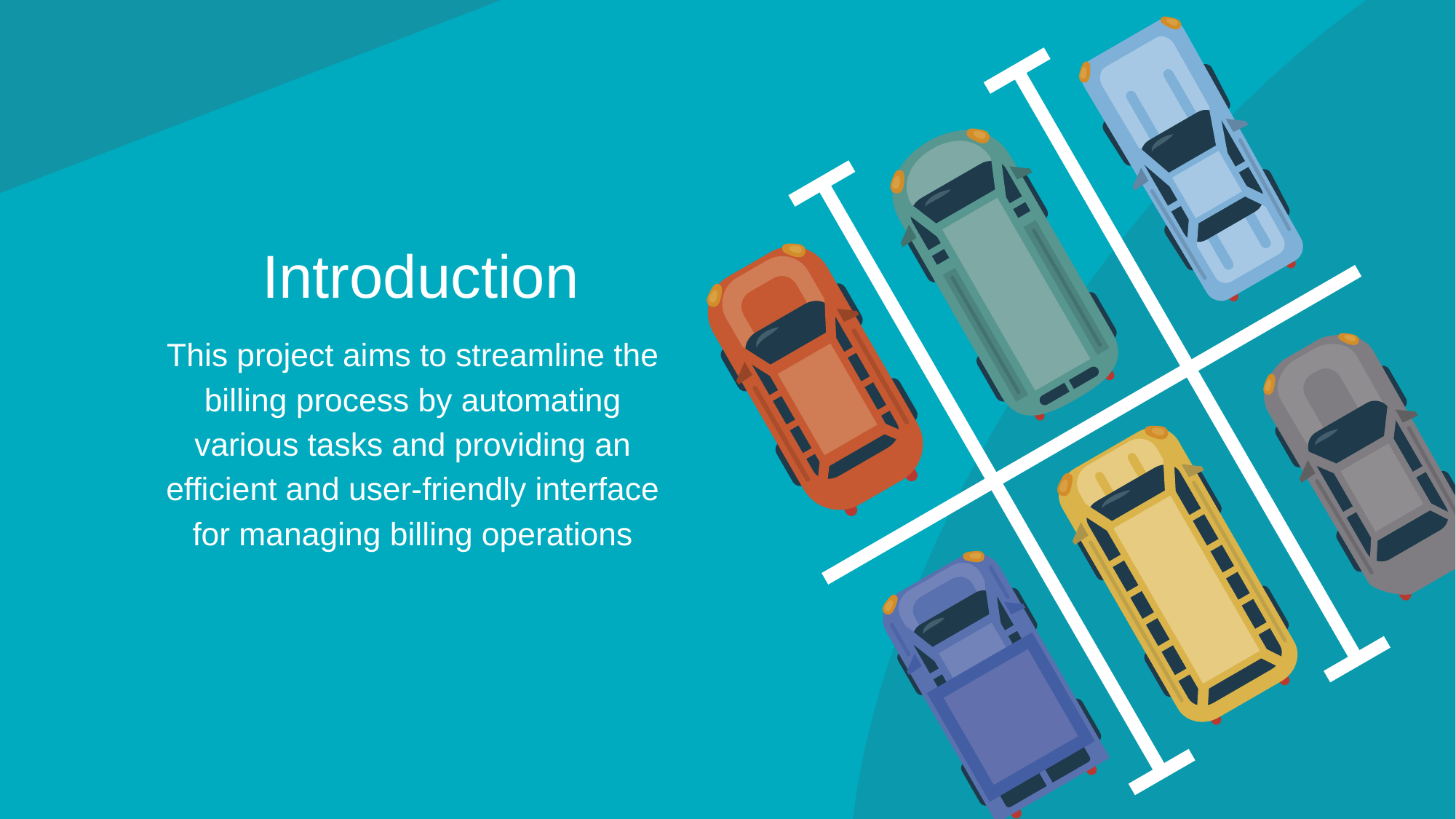

# Introduction
This project aims to streamline the billing process by automating various tasks and providing an efficient and user-friendly interface for managing billing operations